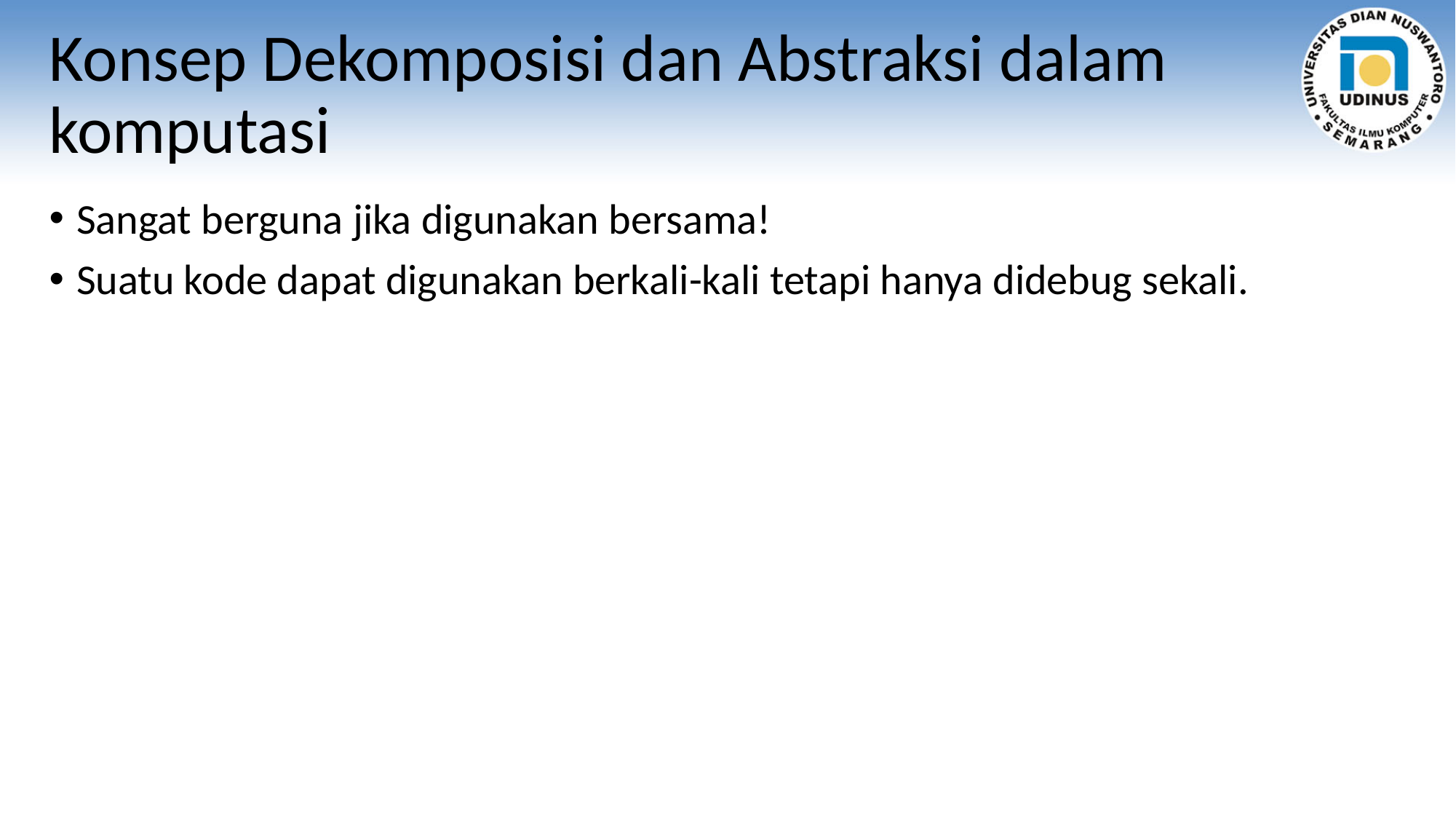

# Konsep Dekomposisi dan Abstraksi dalam komputasi
Sangat berguna jika digunakan bersama!
Suatu kode dapat digunakan berkali-kali tetapi hanya didebug sekali.